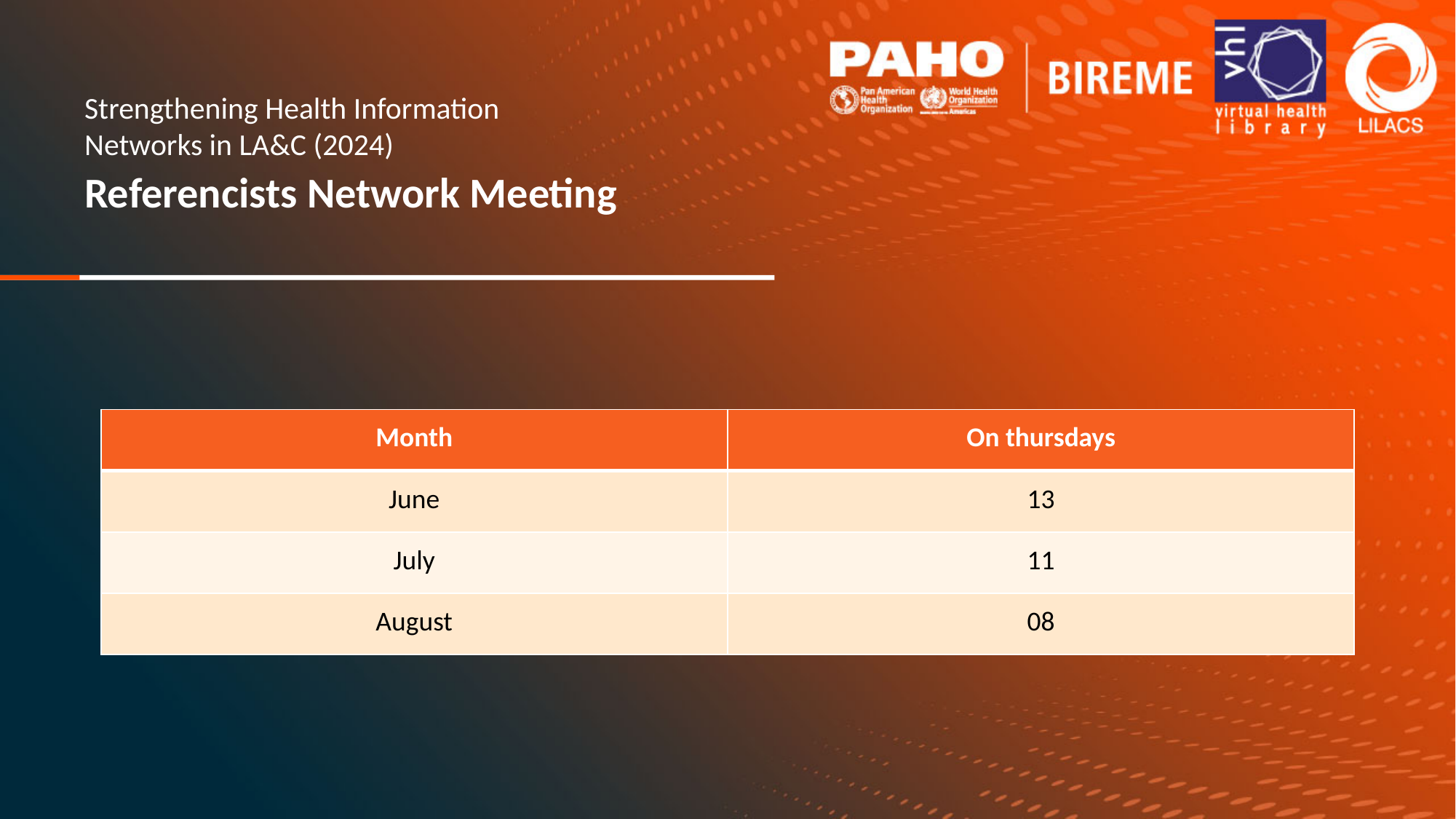

Strengthening Health Information Networks in LA&C (2024)
Referencists Network Meeting

| Month | On thursdays |
| --- | --- |
| June | 13 |
| July | 11 |
| August | 08 |